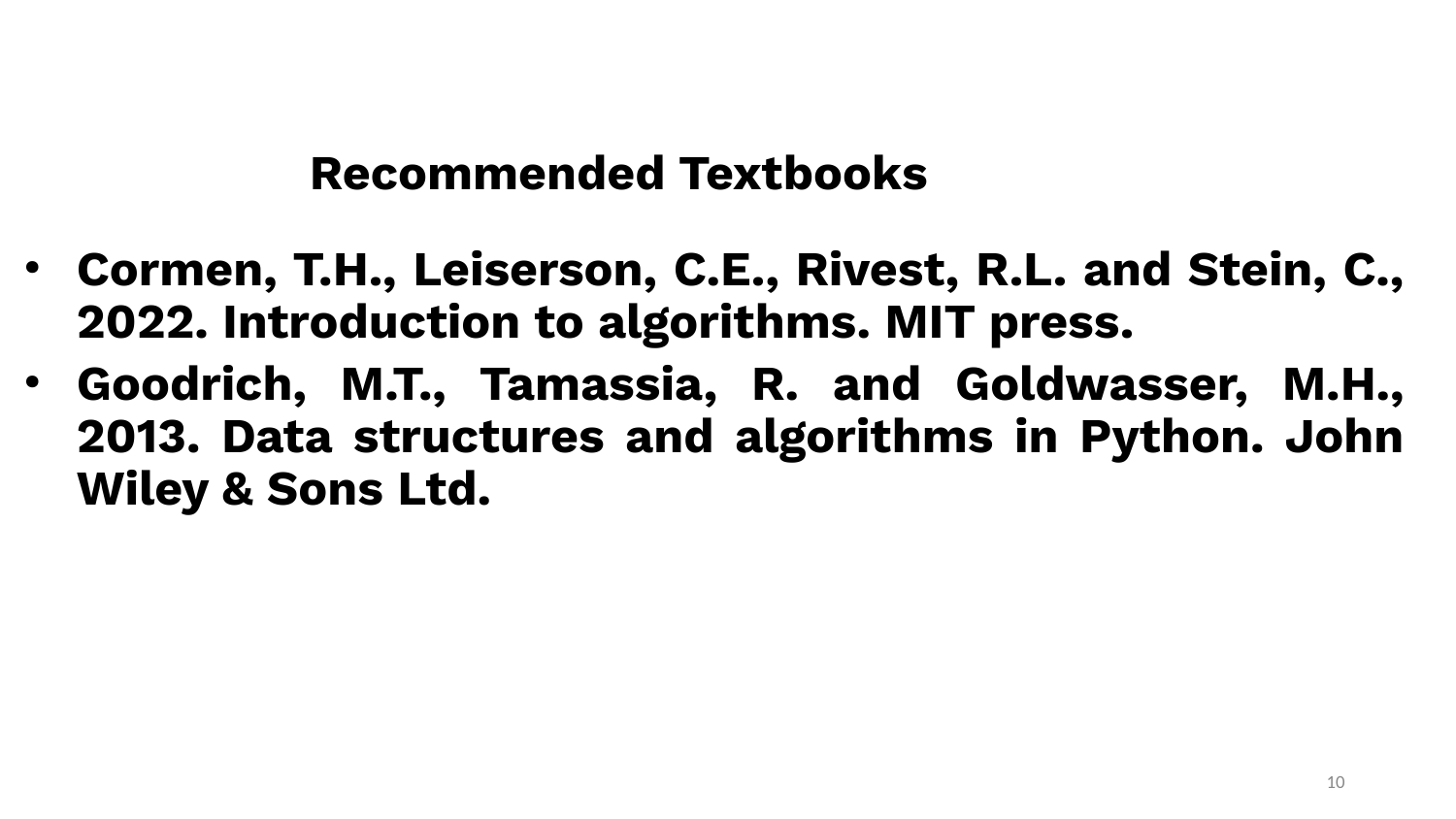

# Recommended Textbooks
Cormen, T.H., Leiserson, C.E., Rivest, R.L. and Stein, C., 2022. Introduction to algorithms. MIT press.
Goodrich, M.T., Tamassia, R. and Goldwasser, M.H., 2013. Data structures and algorithms in Python. John Wiley & Sons Ltd.
10